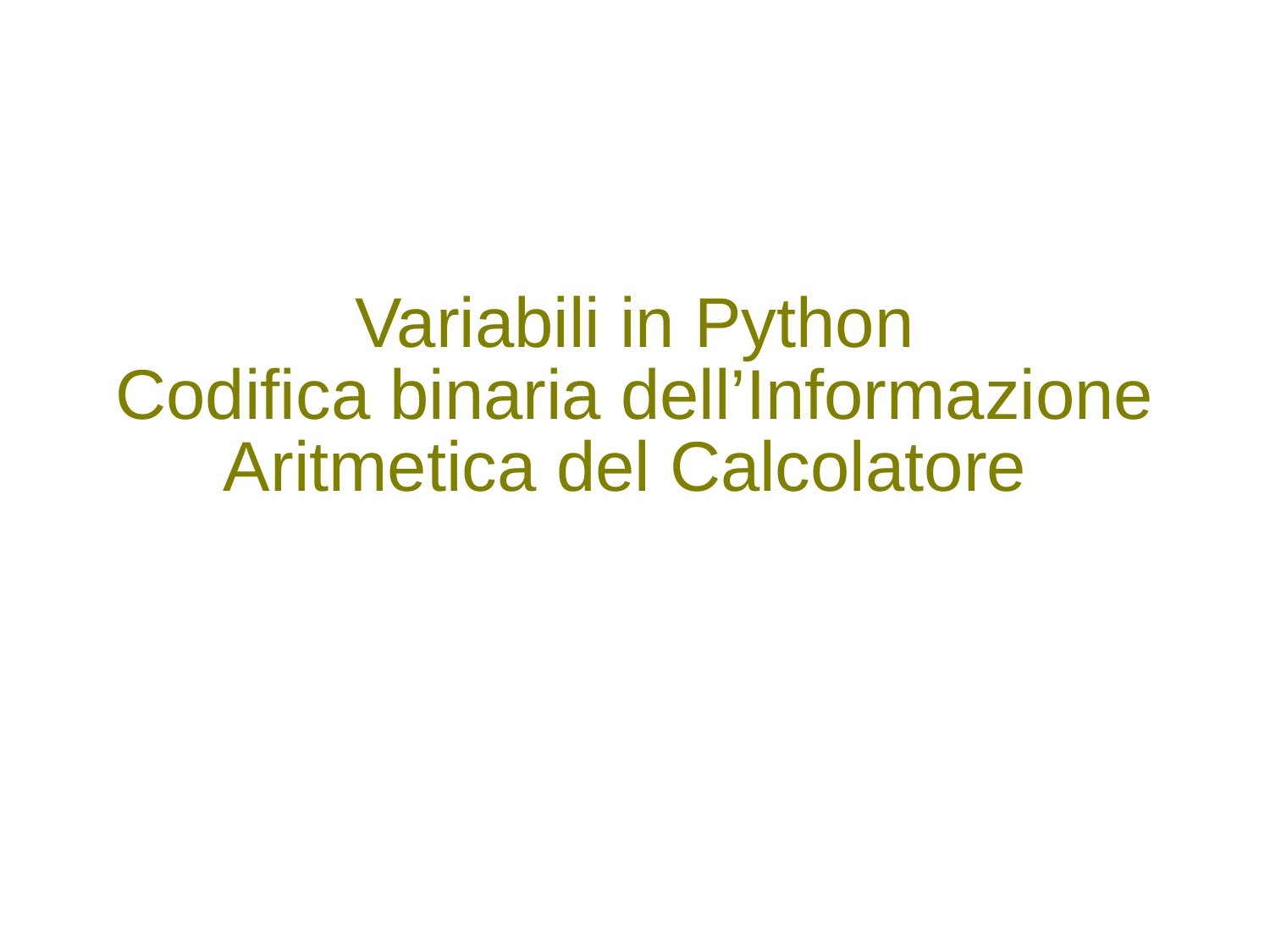

# Variabili in Python Codifica binaria dell’Informazione Aritmetica del Calcolatore